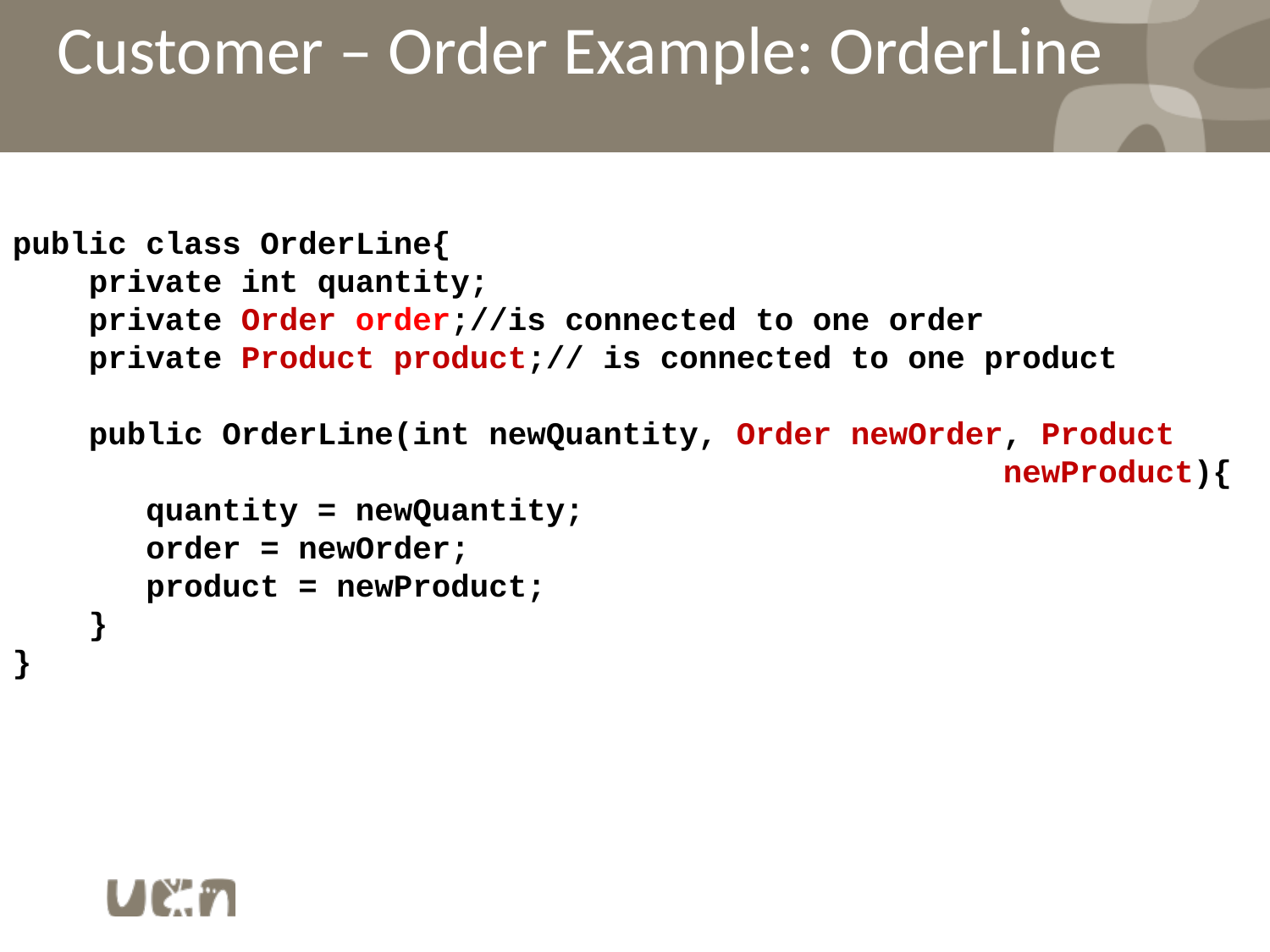

Customer – Order Example: OrderLine
public class OrderLine{
    private int quantity;
    private Order order;//is connected to one order
    private Product product;// is connected to one product

    public OrderLine(int newQuantity, Order newOrder, Product
                                                    newProduct){
       quantity = newQuantity;
       order = newOrder;
       product = newProduct;
    }
}